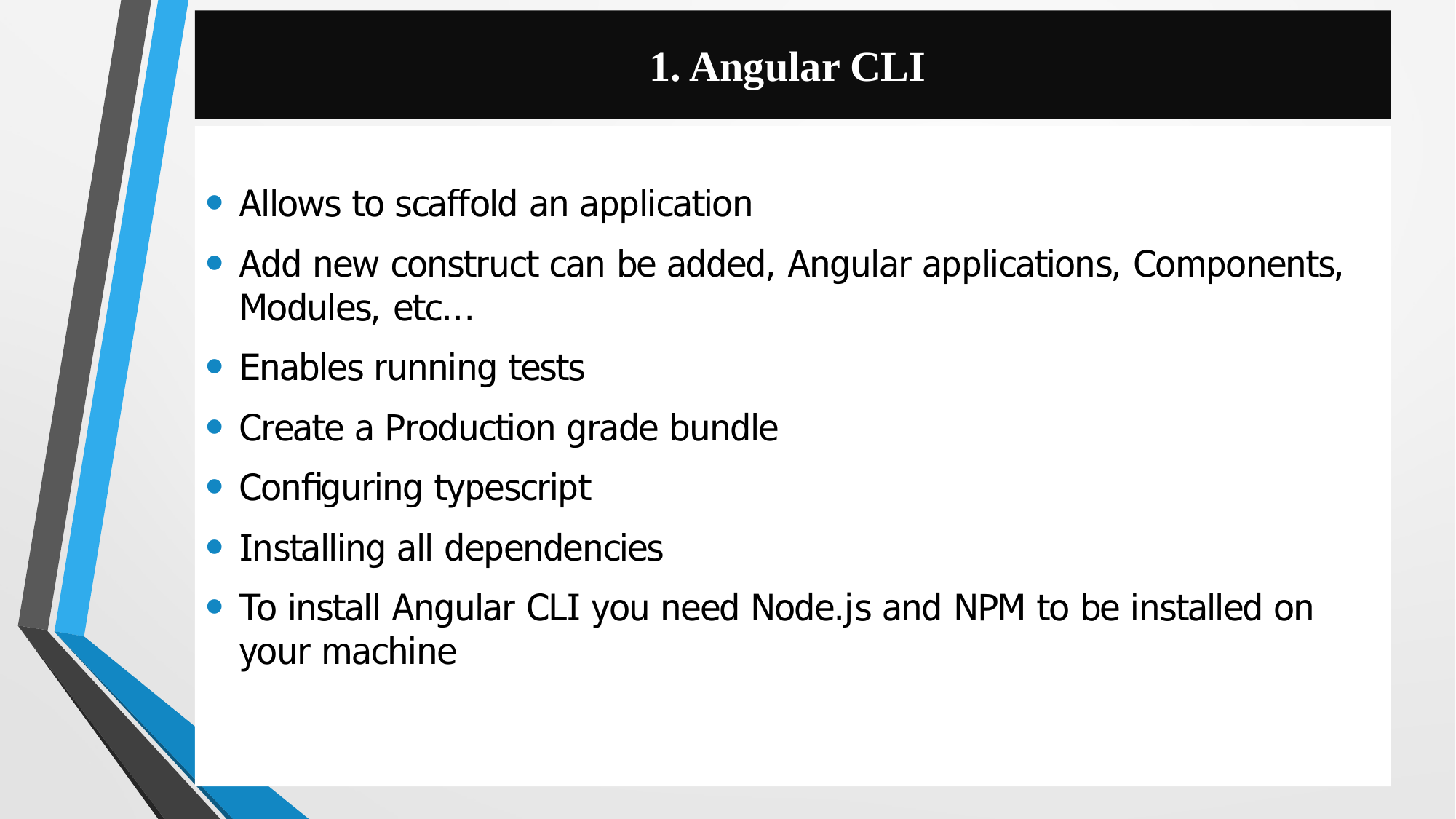

# 1. Angular CLI
Allows to scaffold an application
Add new construct can be added, Angular applications, Components, Modules, etc...
Enables running tests
Create a Production grade bundle
Configuring typescript
Installing all dependencies
To install Angular CLI you need Node.js and NPM to be installed on your machine